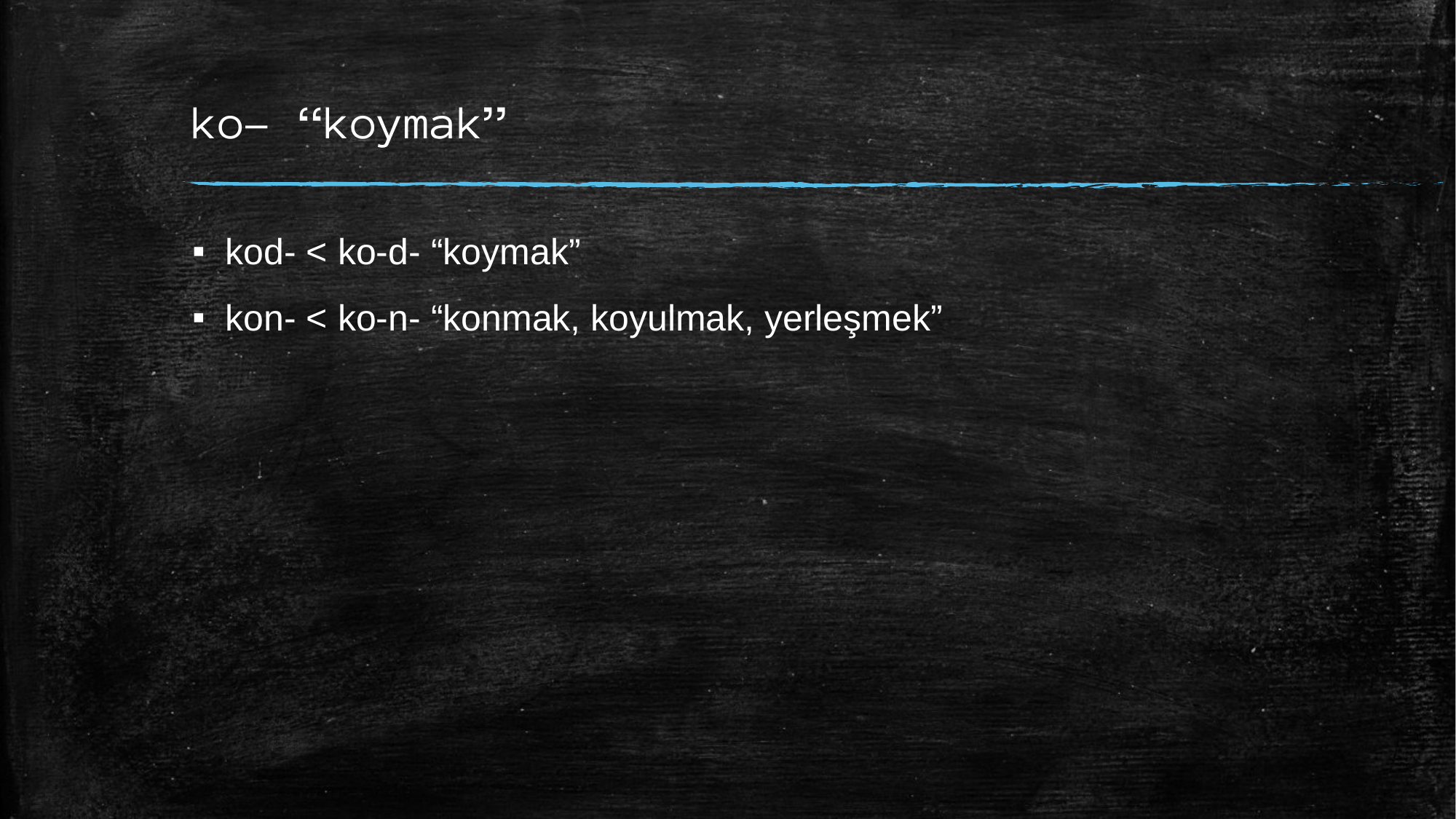

# ko- “koymak”
kod- < ko-d- “koymak”
kon- < ko-n- “konmak, koyulmak, yerleşmek”